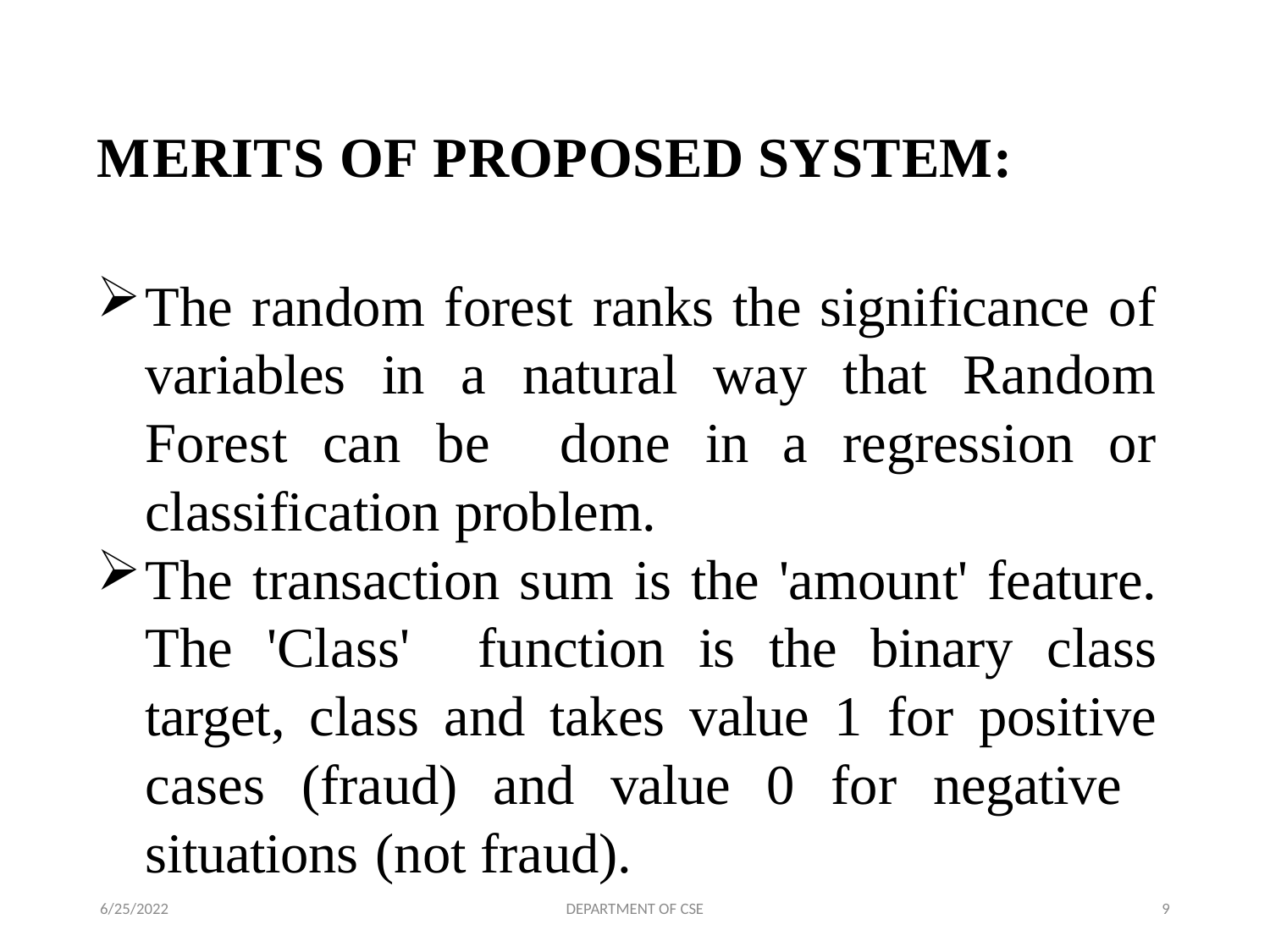

MERITS OF PROPOSED SYSTEM:

The random forest ranks the significance of variables in a natural way that Random Forest can be  done in a regression or classification problem.
The transaction sum is the 'amount' feature. The 'Class'  function is the binary class target, class and takes value 1 for positive cases (fraud) and value 0 for negative  situations (not fraud).
6/25/2022
DEPARTMENT OF CSE
9